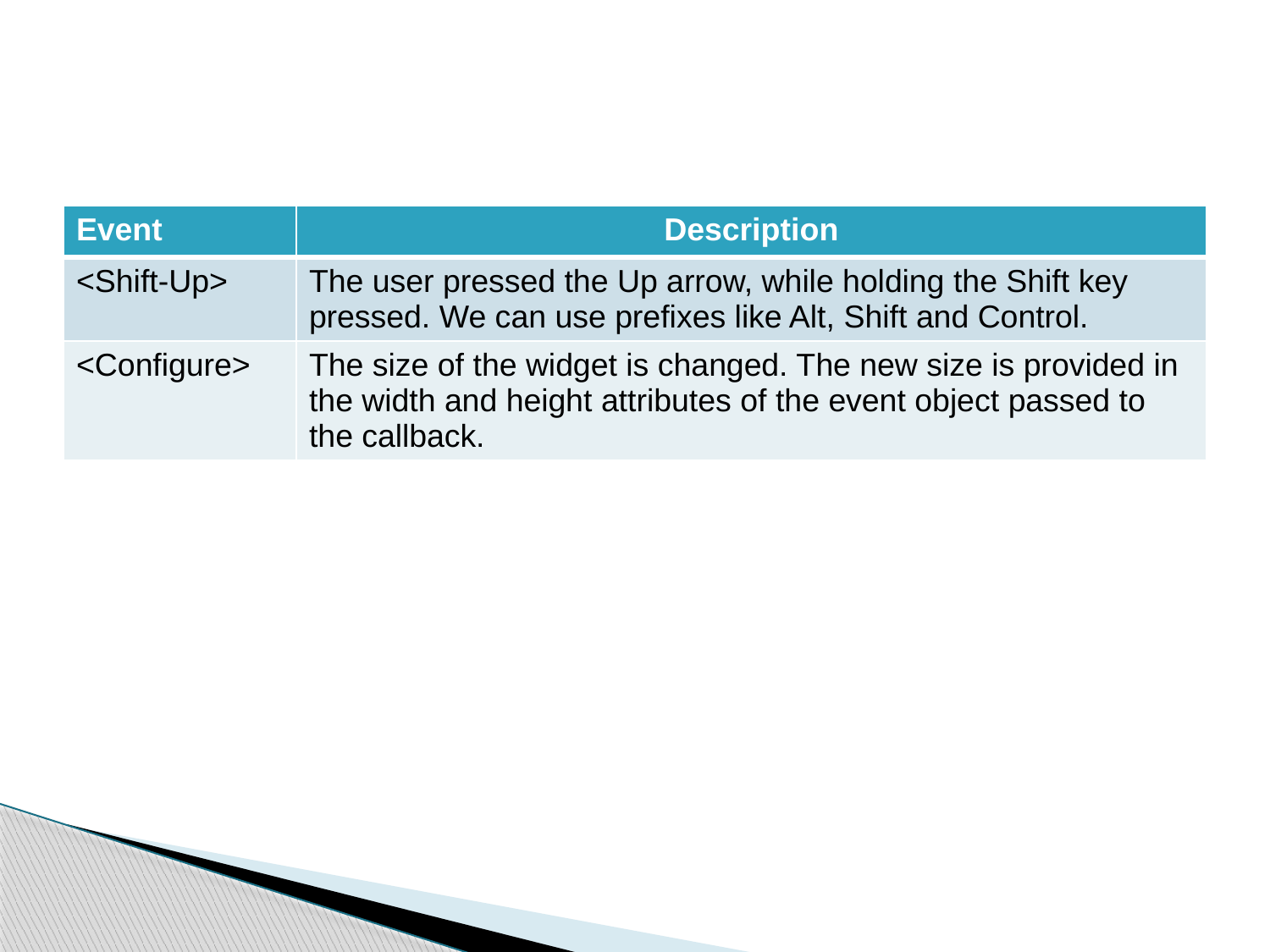

#
| Event | Description |
| --- | --- |
| <Shift-Up> | The user pressed the Up arrow, while holding the Shift key pressed. We can use prefixes like Alt, Shift and Control. |
| <Configure> | The size of the widget is changed. The new size is provided in the width and height attributes of the event object passed to the callback. |